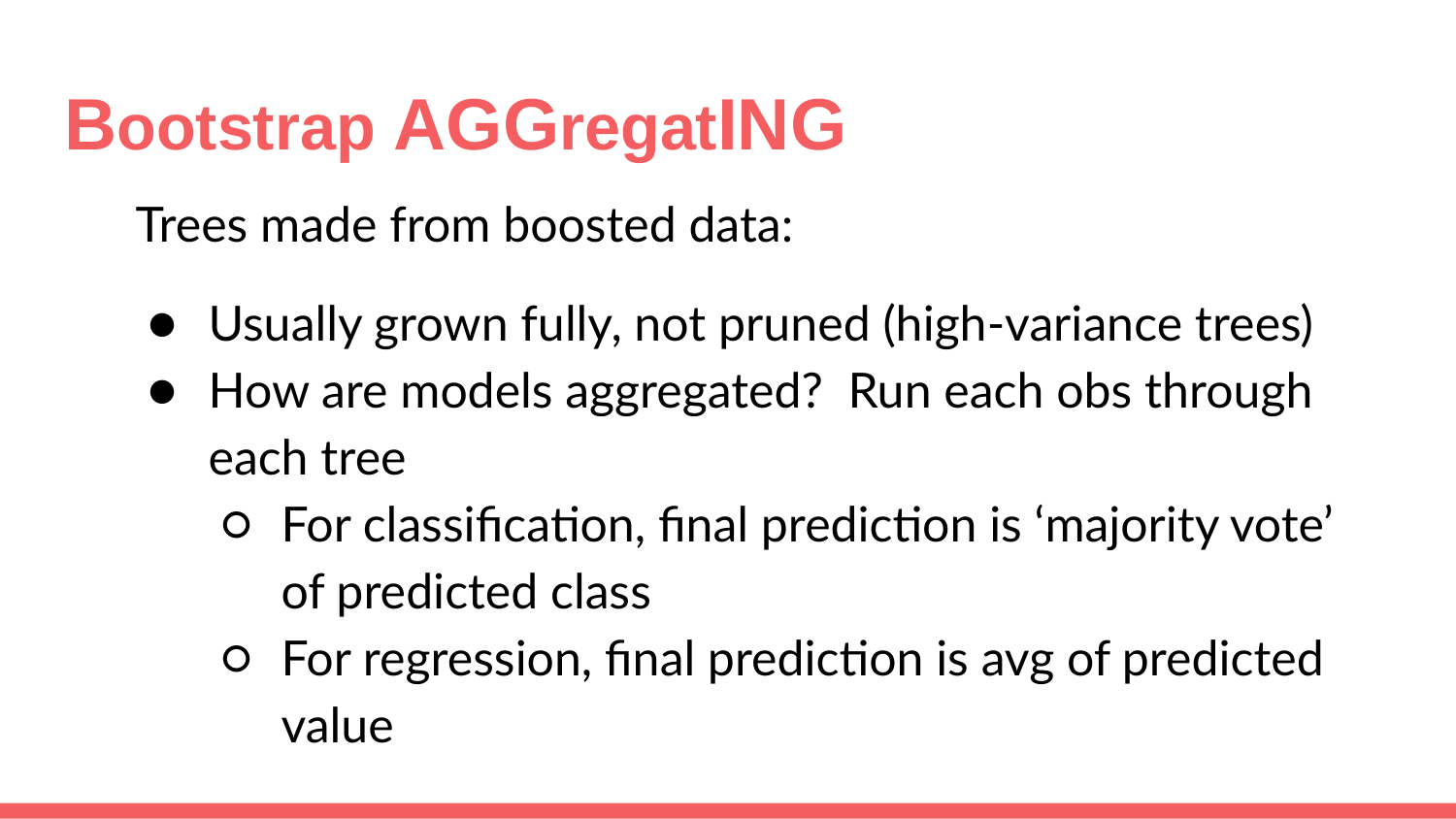

# Bootstrap AGGregatING
Trees made from boosted data:
Usually grown fully, not pruned (high-variance trees)
How are models aggregated?  Run each obs through each tree
For classification, final prediction is ‘majority vote’ of predicted class
For regression, final prediction is avg of predicted value